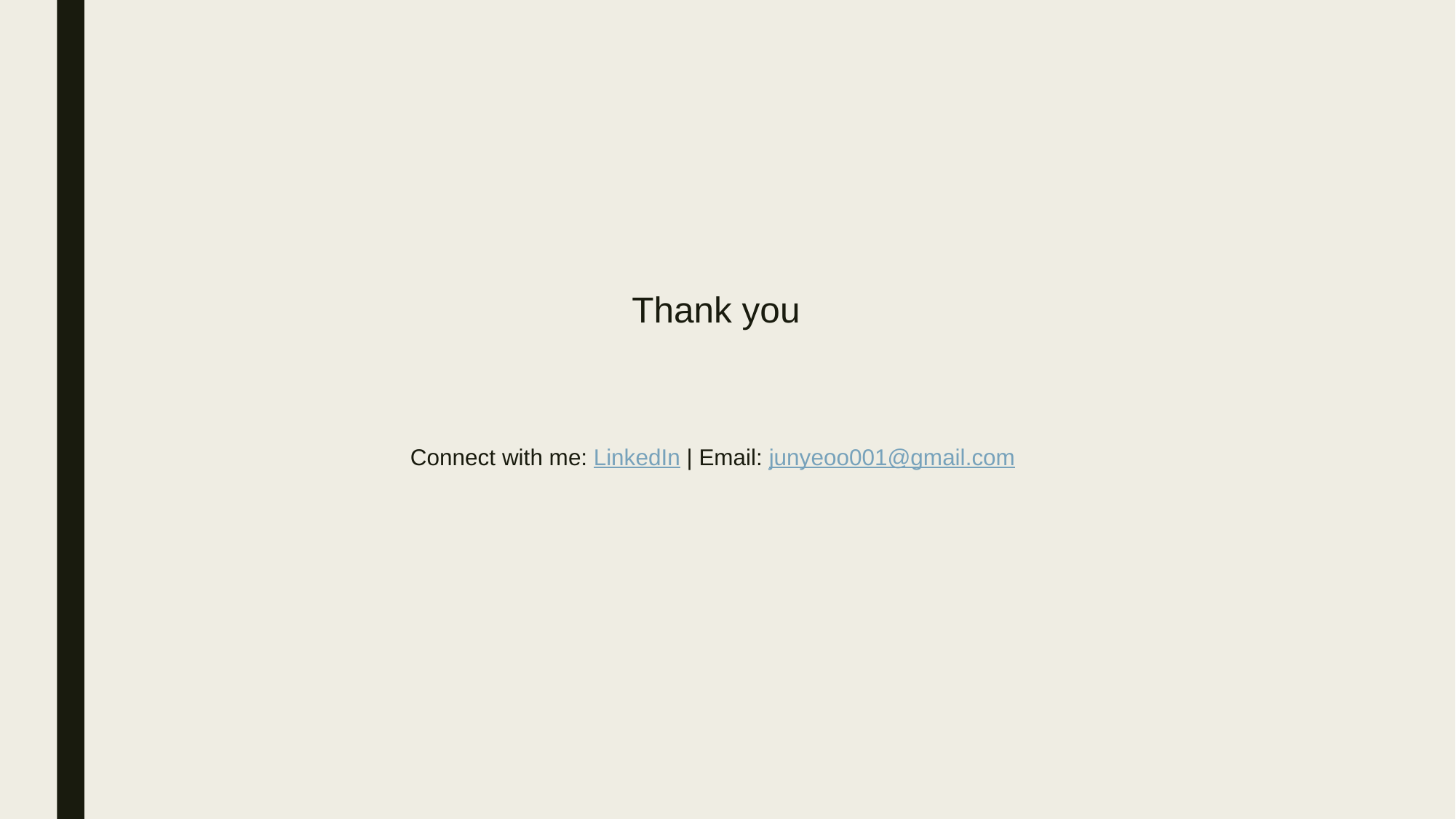

# Thank you Connect with me: LinkedIn | Email: junyeoo001@gmail.com